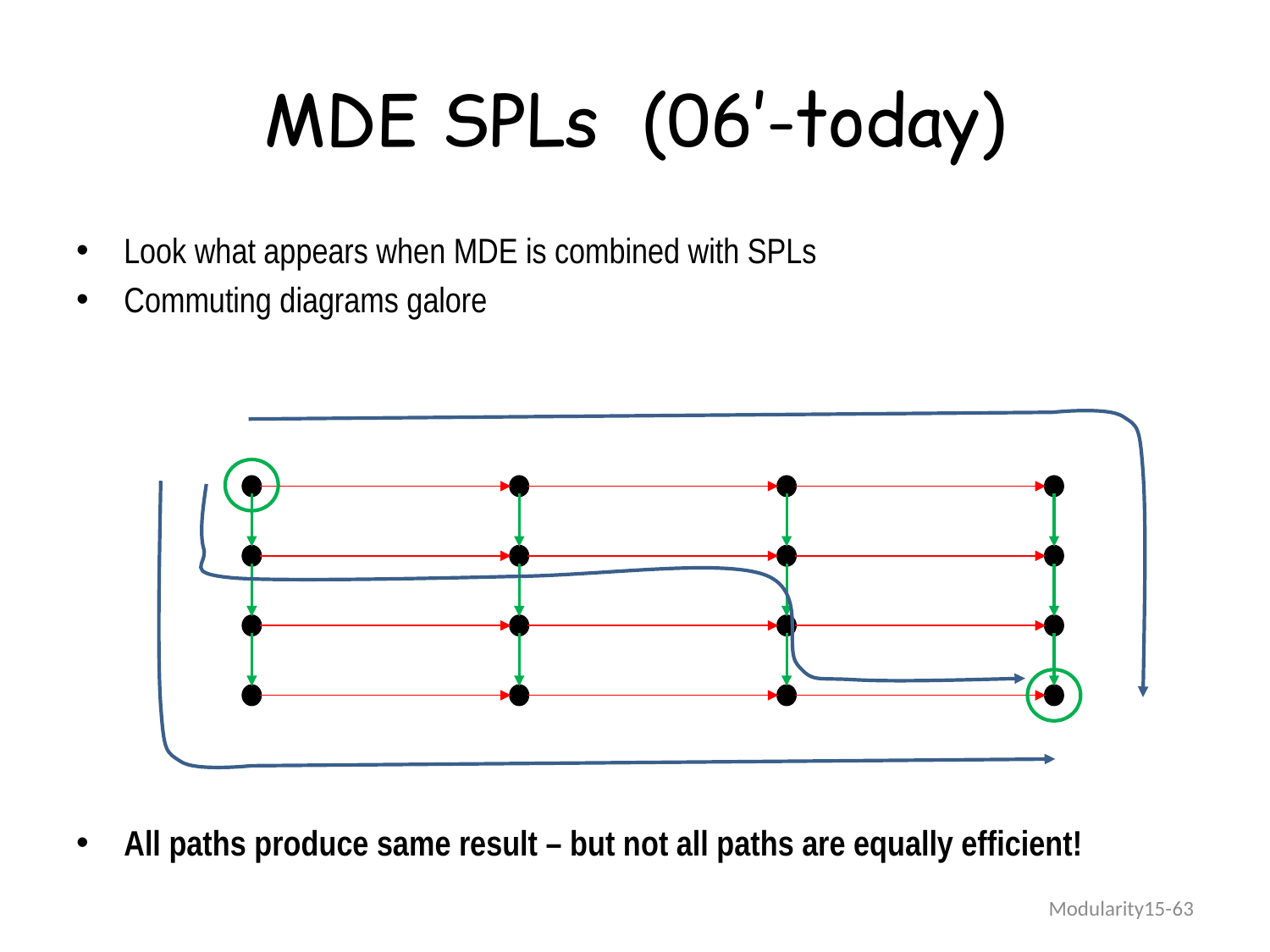

# MDE SPLs  (06’-today)
Look what appears when MDE is combined with SPLs
Commuting diagrams galore

All paths produce same result – but not all paths are equally efficient!

Modularity15-63